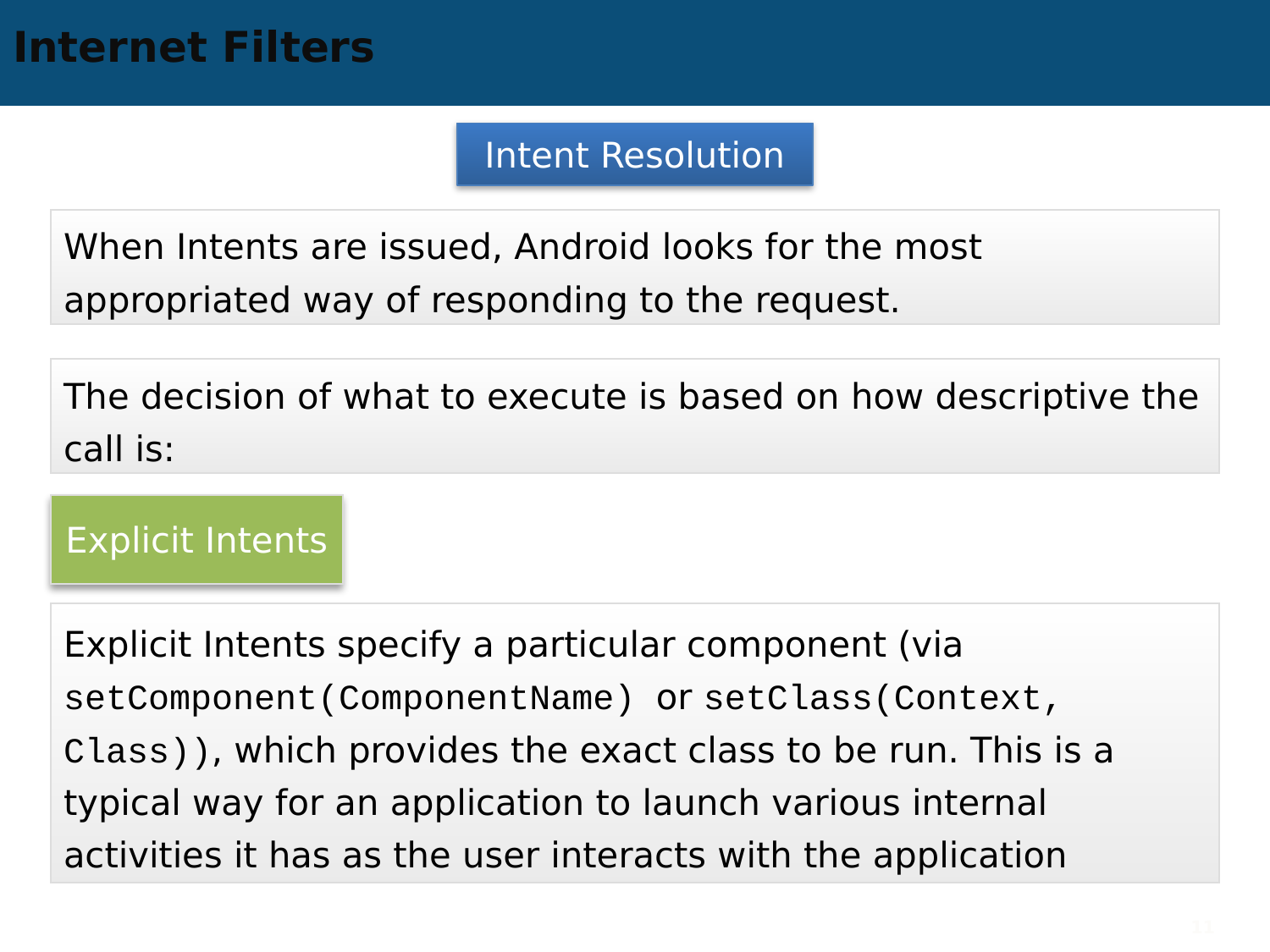

# Internet Filters
Intent Resolution
When Intents are issued, Android looks for the most appropriated way of responding to the request.
The decision of what to execute is based on how descriptive the call is:
Explicit Intents
Explicit Intents specify a particular component (via setComponent(ComponentName) or setClass(Context, Class)), which provides the exact class to be run. This is a typical way for an application to launch various internal activities it has as the user interacts with the application